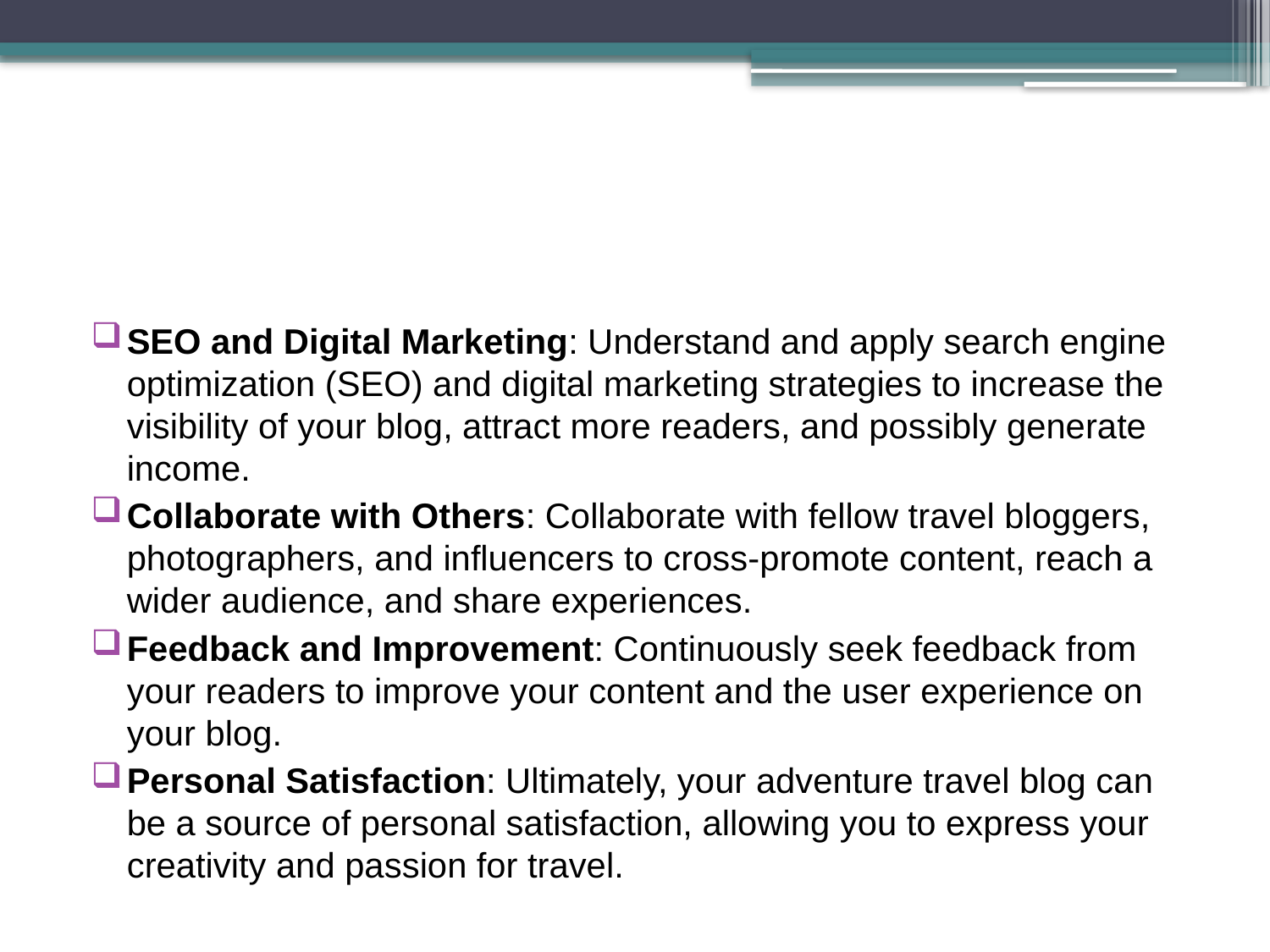

#
SEO and Digital Marketing: Understand and apply search engine optimization (SEO) and digital marketing strategies to increase the visibility of your blog, attract more readers, and possibly generate income.
Collaborate with Others: Collaborate with fellow travel bloggers, photographers, and influencers to cross-promote content, reach a wider audience, and share experiences.
Feedback and Improvement: Continuously seek feedback from your readers to improve your content and the user experience on your blog.
Personal Satisfaction: Ultimately, your adventure travel blog can be a source of personal satisfaction, allowing you to express your creativity and passion for travel.